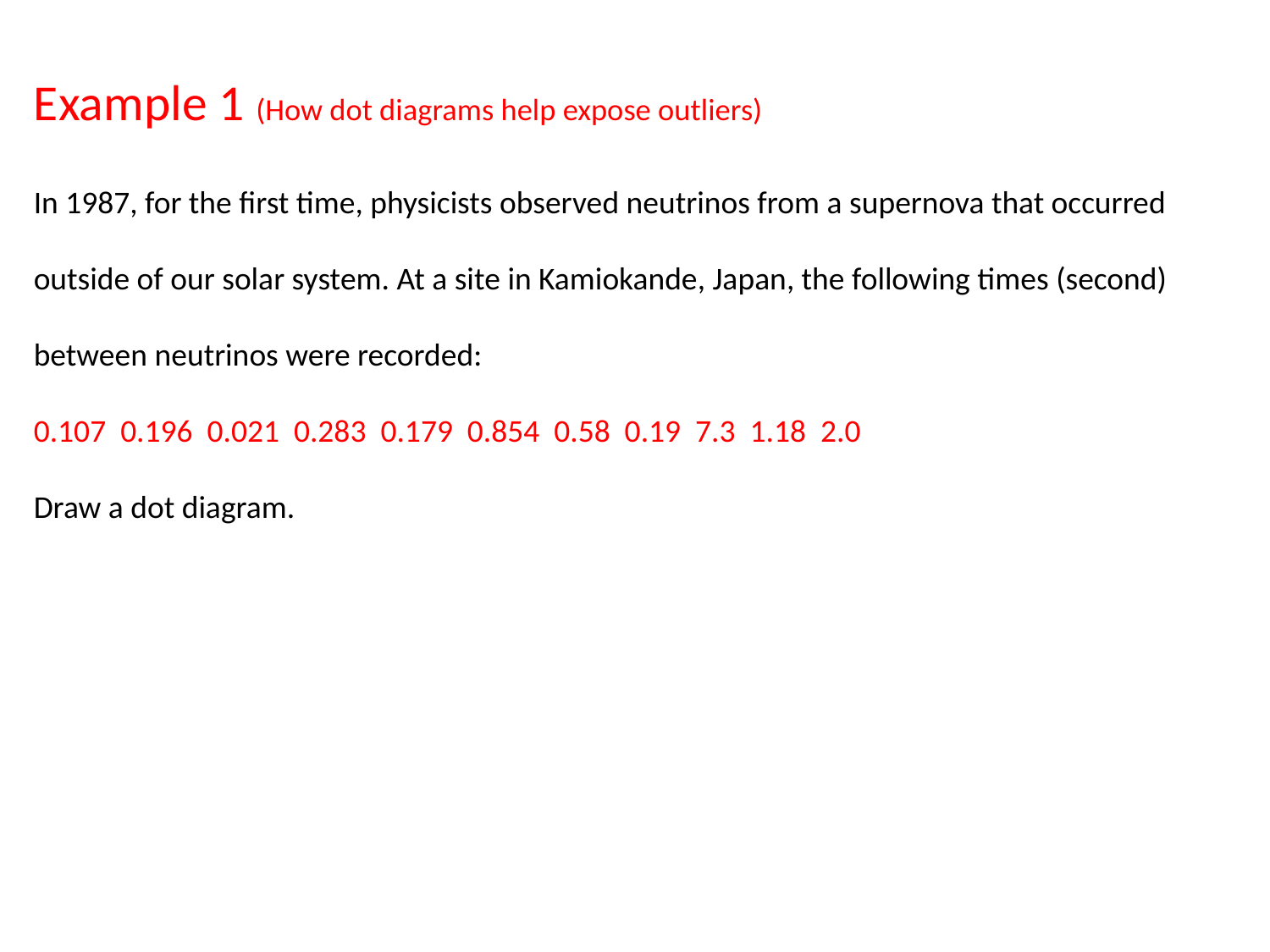

# Example 1 (How dot diagrams help expose outliers)
In 1987, for the first time, physicists observed neutrinos from a supernova that occurred
outside of our solar system. At a site in Kamiokande, Japan, the following times (second)
between neutrinos were recorded:
0.107  0.196  0.021  0.283  0.179  0.854  0.58  0.19  7.3  1.18  2.0
Draw a dot diagram.